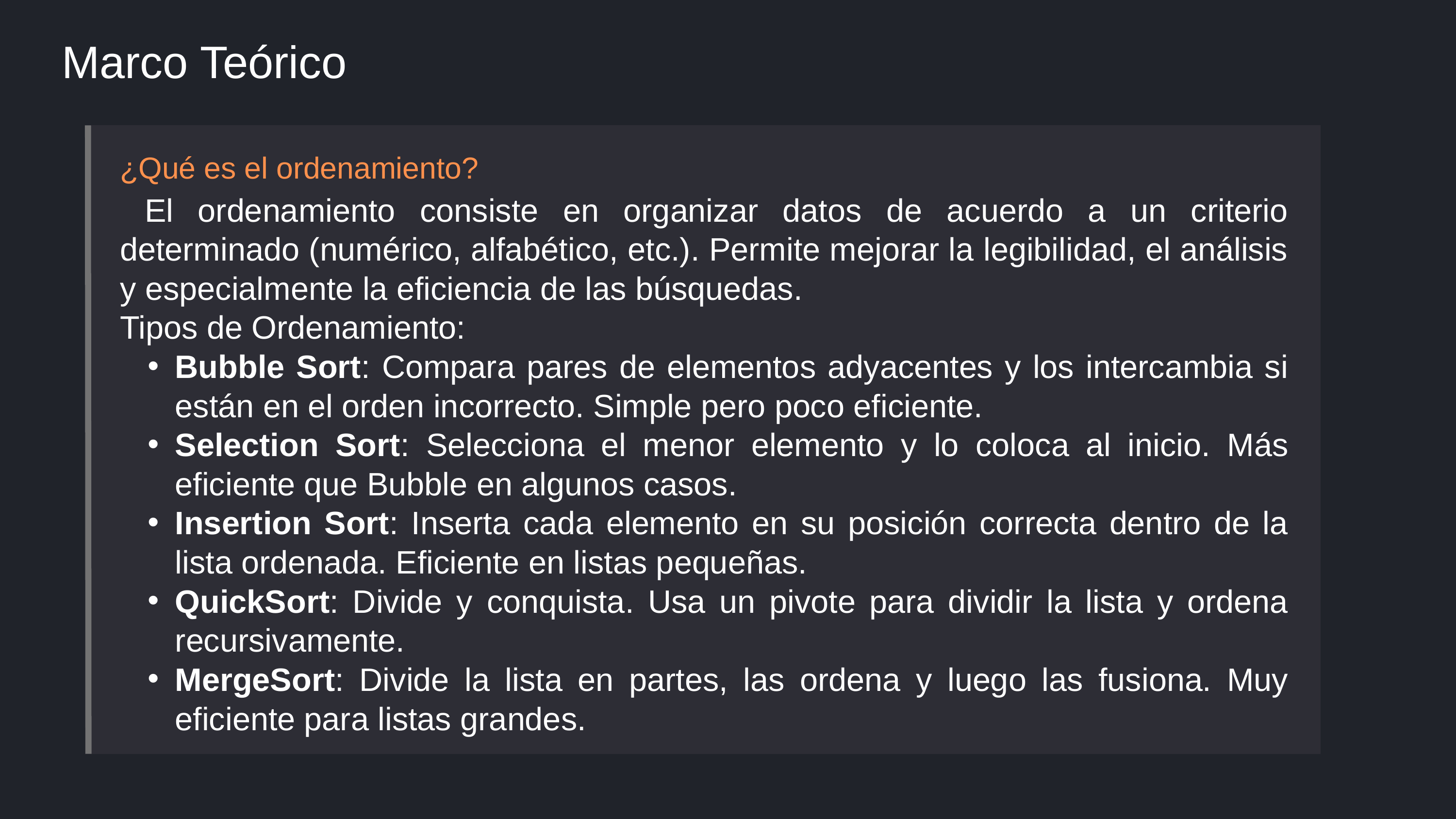

Marco Teórico

¿Qué es el ordenamiento?
 El ordenamiento consiste en organizar datos de acuerdo a un criterio determinado (numérico, alfabético, etc.). Permite mejorar la legibilidad, el análisis y especialmente la eficiencia de las búsquedas.
Tipos de Ordenamiento:
Bubble Sort: Compara pares de elementos adyacentes y los intercambia si están en el orden incorrecto. Simple pero poco eficiente.
Selection Sort: Selecciona el menor elemento y lo coloca al inicio. Más eficiente que Bubble en algunos casos.
Insertion Sort: Inserta cada elemento en su posición correcta dentro de la lista ordenada. Eficiente en listas pequeñas.
QuickSort: Divide y conquista. Usa un pivote para dividir la lista y ordena recursivamente.
MergeSort: Divide la lista en partes, las ordena y luego las fusiona. Muy eficiente para listas grandes.